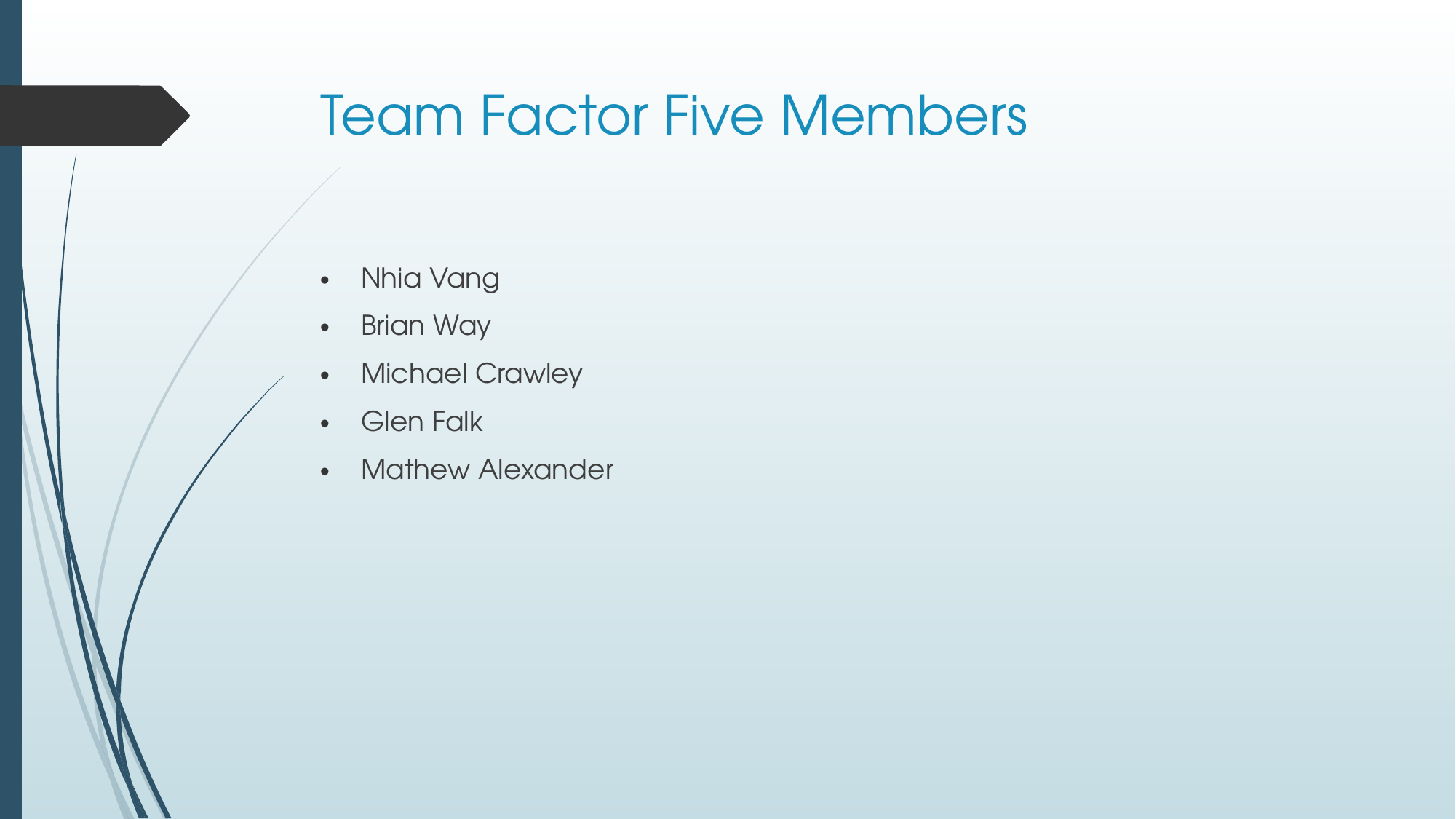

# Team Factor Five Members
Nhia Vang
Brian Way
Michael Crawley
Glen Falk
Mathew Alexander